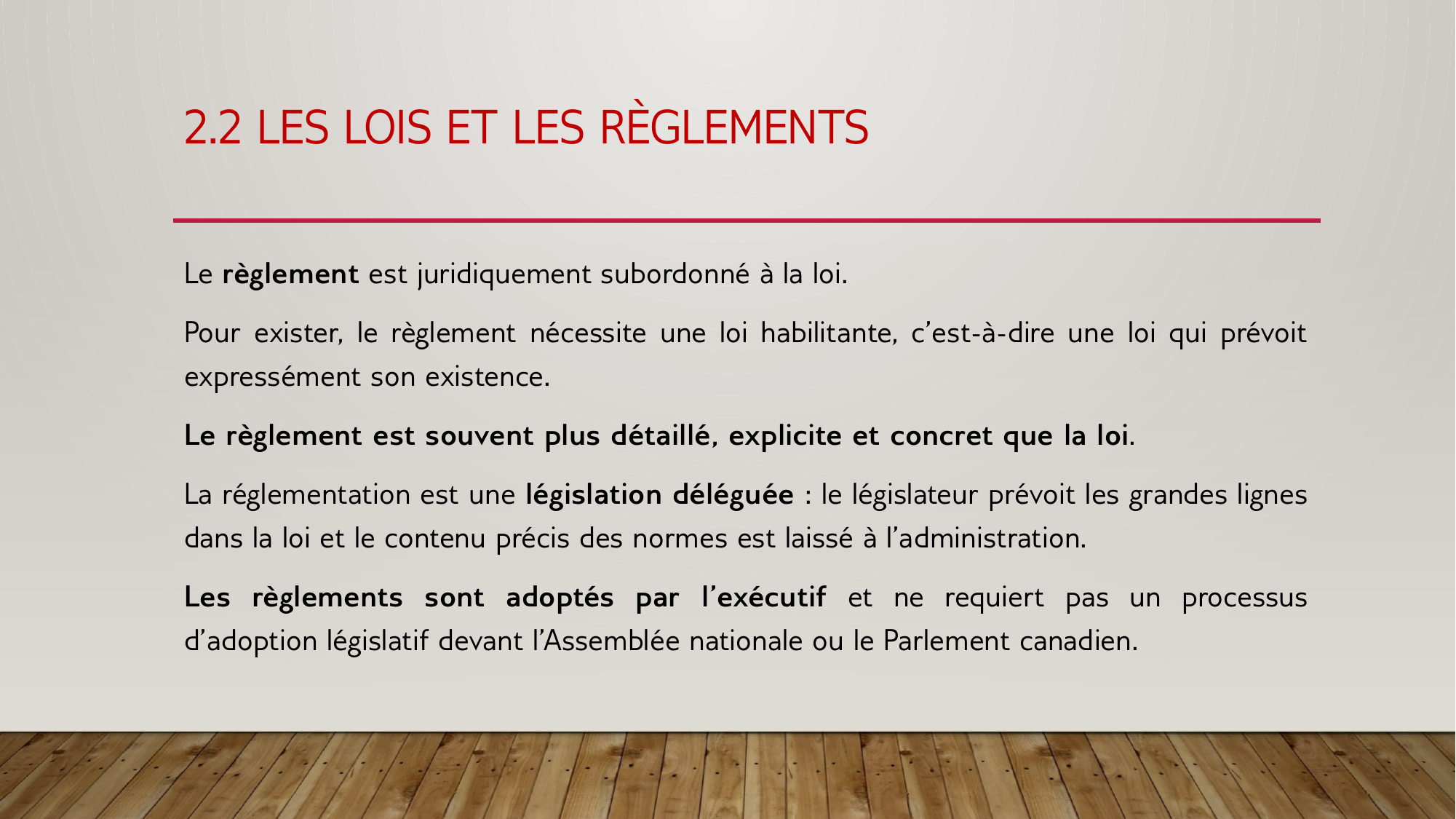

# 2.2 Les lois et les règlements
Le règlement est juridiquement subordonné à la loi.
Pour exister, le règlement nécessite une loi habilitante, c’est-à-dire une loi qui prévoit expressément son existence.
Le règlement est souvent plus détaillé, explicite et concret que la loi.
La réglementation est une législation déléguée : le législateur prévoit les grandes lignes dans la loi et le contenu précis des normes est laissé à l’administration.
Les règlements sont adoptés par l’exécutif et ne requiert pas un processus d’adoption législatif devant l’Assemblée nationale ou le Parlement canadien.